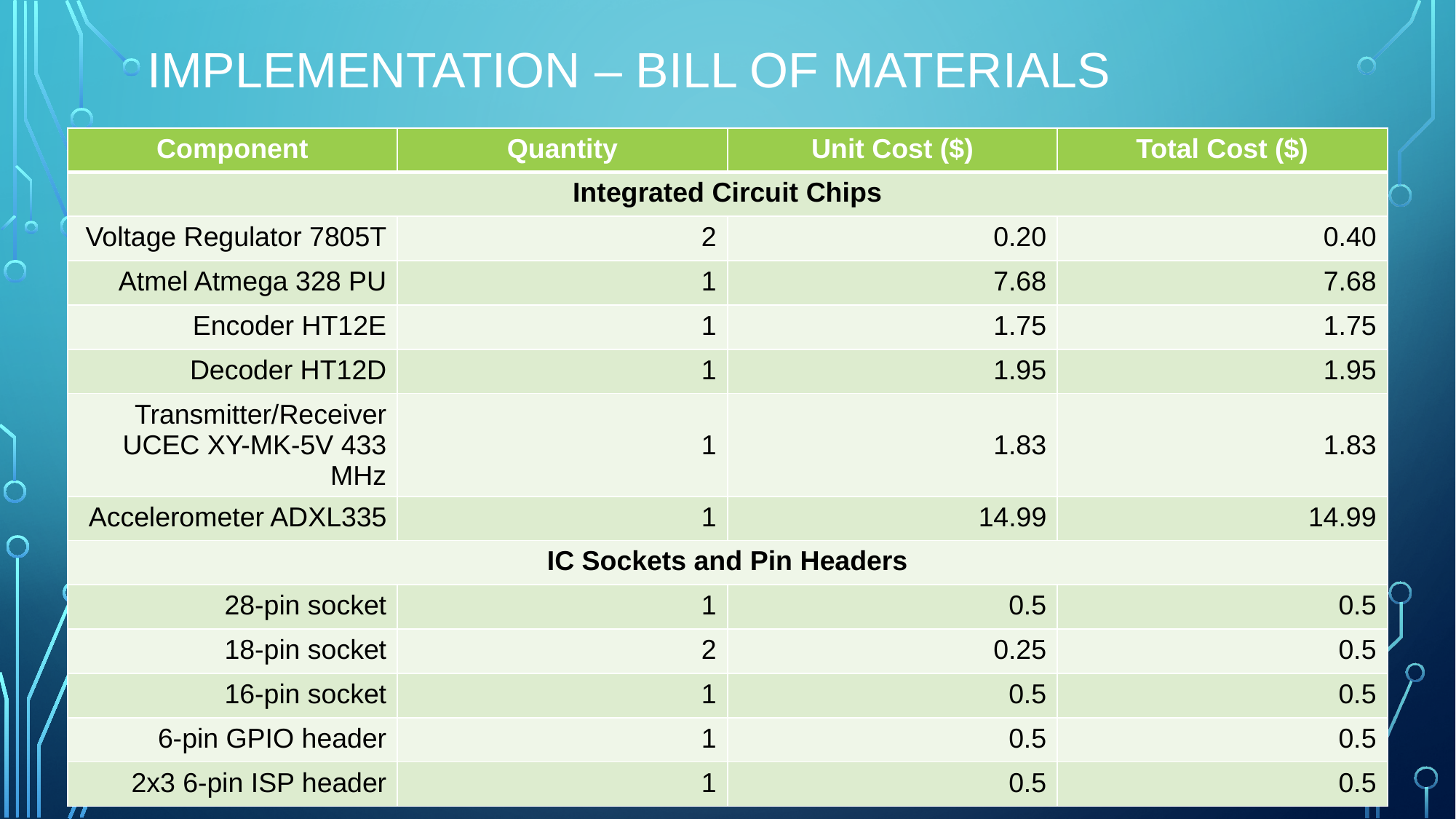

# Implementation – Bill of Materials
| Component | Quantity | Unit Cost ($) | Total Cost ($) |
| --- | --- | --- | --- |
| Integrated Circuit Chips |  |  |  |
| Voltage Regulator 7805T | 2 | 0.20 | 0.40 |
| Atmel Atmega 328 PU | 1 | 7.68 | 7.68 |
| Encoder HT12E | 1 | 1.75 | 1.75 |
| Decoder HT12D | 1 | 1.95 | 1.95 |
| Transmitter/Receiver UCEC XY-MK-5V 433 MHz | 1 | 1.83 | 1.83 |
| Accelerometer ADXL335 | 1 | 14.99 | 14.99 |
| IC Sockets and Pin Headers |  |  |  |
| 28-pin socket | 1 | 0.5 | 0.5 |
| 18-pin socket | 2 | 0.25 | 0.5 |
| 16-pin socket | 1 | 0.5 | 0.5 |
| 6-pin GPIO header | 1 | 0.5 | 0.5 |
| 2x3 6-pin ISP header | 1 | 0.5 | 0.5 |